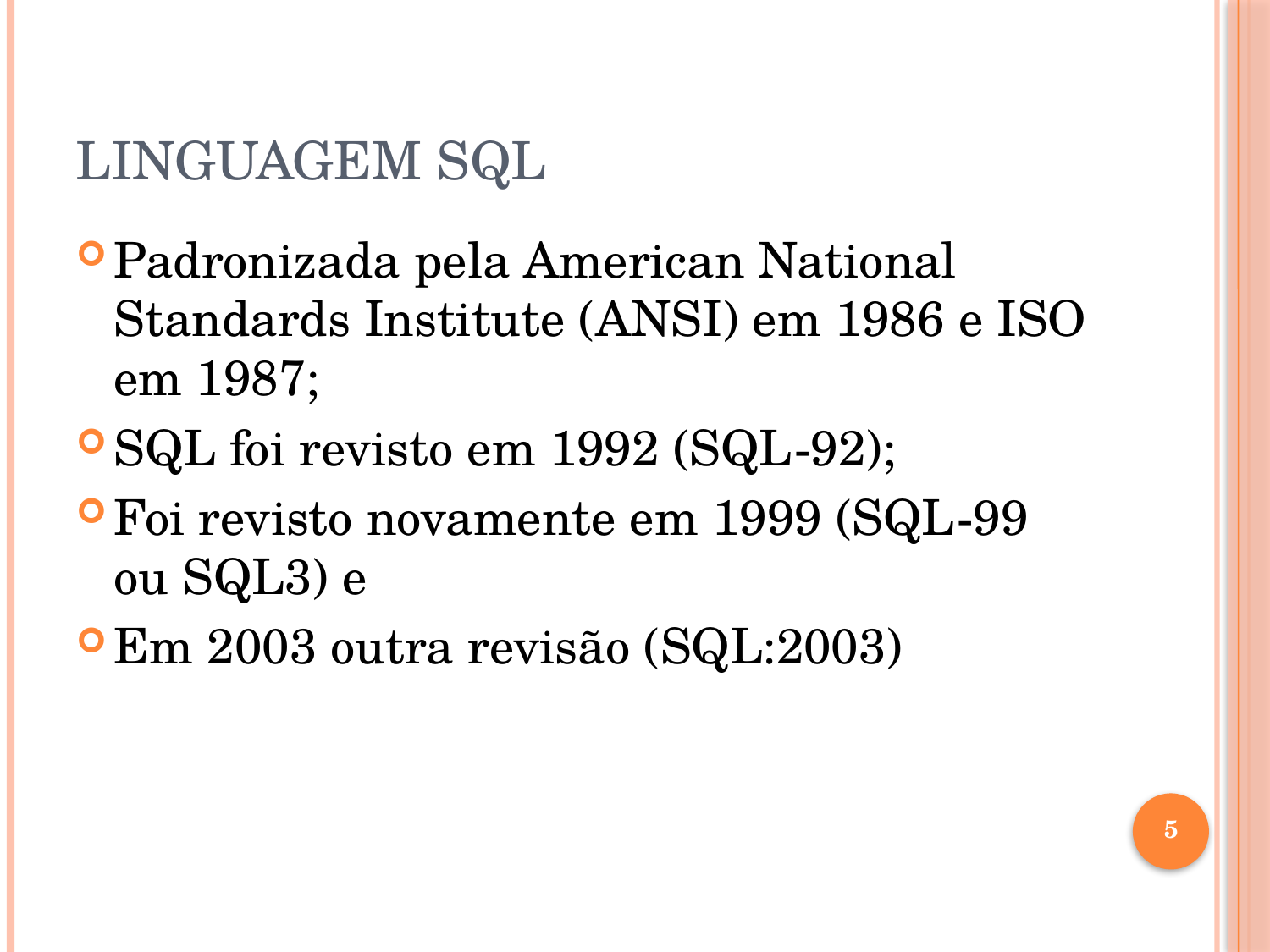

# Linguagem SQL
Padronizada pela American National Standards Institute (ANSI) em 1986 e ISO em 1987;
SQL foi revisto em 1992 (SQL-92);
Foi revisto novamente em 1999 (SQL-99  ou SQL3) e
Em 2003 outra revisão (SQL:2003)
5